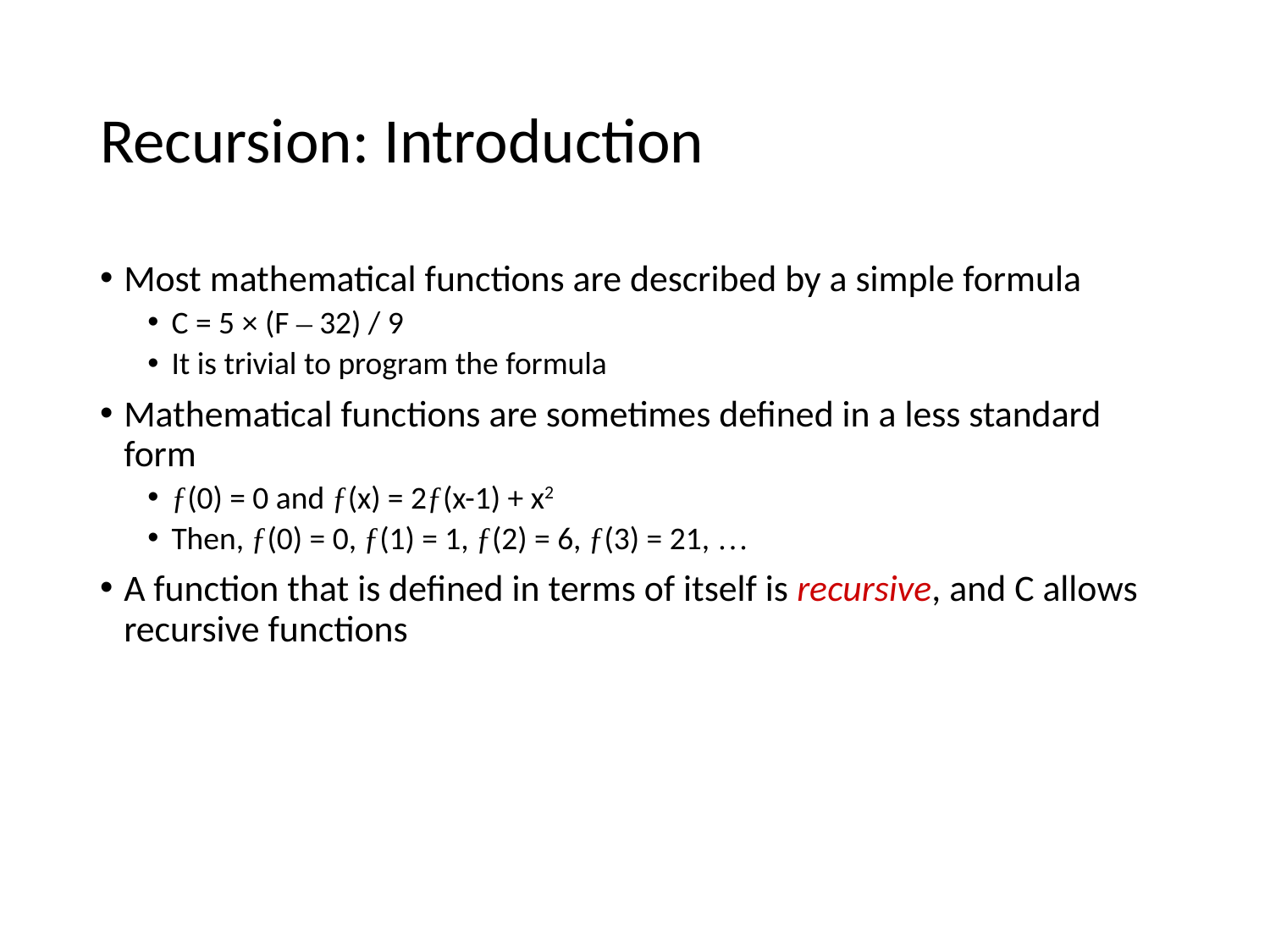

# Recursion: Introduction
Most mathematical functions are described by a simple formula
C = 5 × (F – 32) / 9
It is trivial to program the formula
Mathematical functions are sometimes defined in a less standard form
ƒ(0) = 0 and ƒ(x) = 2ƒ(x-1) + x2
Then, ƒ(0) = 0, ƒ(1) = 1, ƒ(2) = 6, ƒ(3) = 21, …
A function that is defined in terms of itself is recursive, and C allows recursive functions